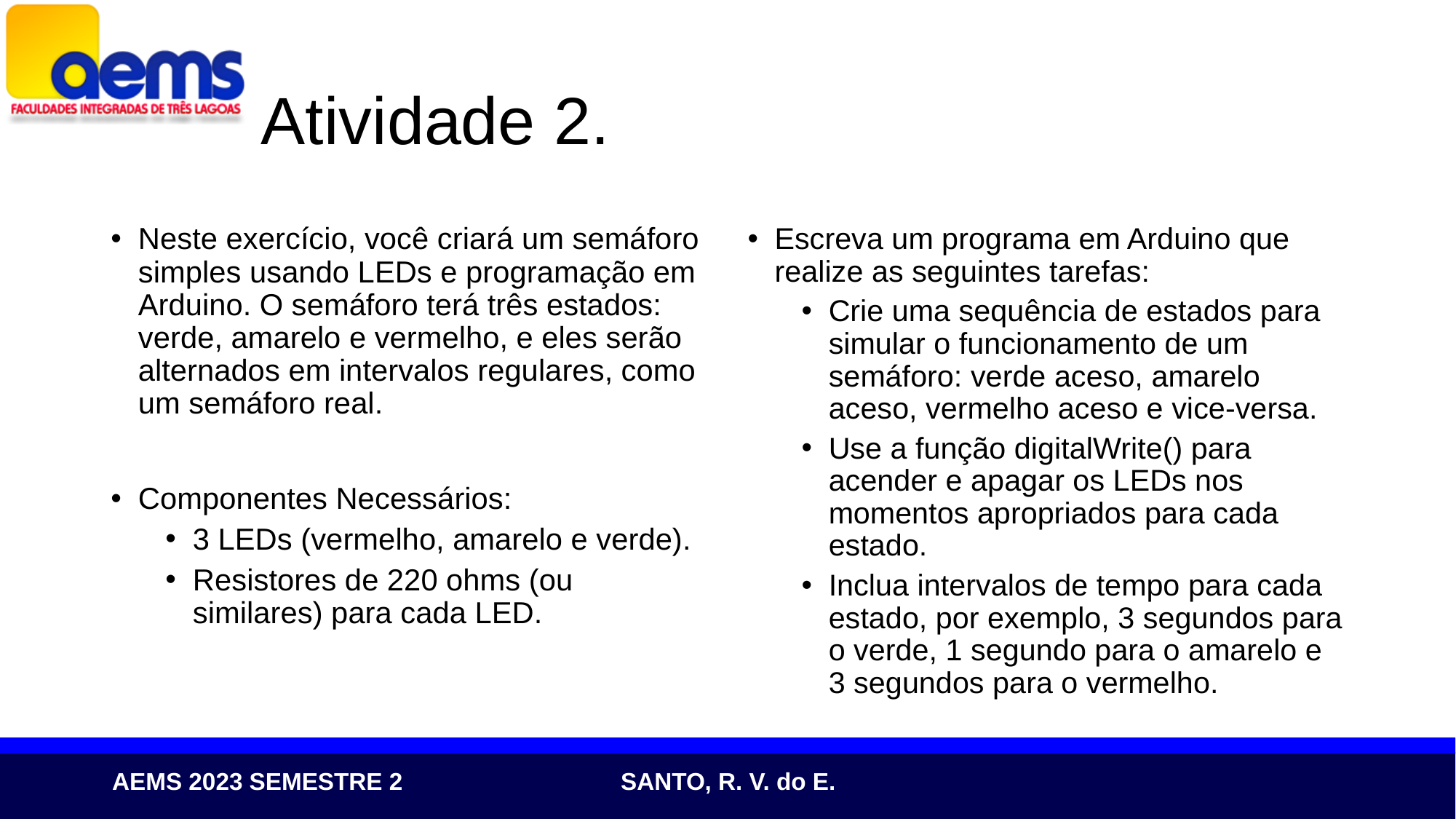

# Atividade 2.
Neste exercício, você criará um semáforo simples usando LEDs e programação em Arduino. O semáforo terá três estados: verde, amarelo e vermelho, e eles serão alternados em intervalos regulares, como um semáforo real.

Componentes Necessários:
3 LEDs (vermelho, amarelo e verde).
Resistores de 220 ohms (ou similares) para cada LED.
Escreva um programa em Arduino que realize as seguintes tarefas:
Crie uma sequência de estados para simular o funcionamento de um semáforo: verde aceso, amarelo aceso, vermelho aceso e vice-versa.
Use a função digitalWrite() para acender e apagar os LEDs nos momentos apropriados para cada estado.
Inclua intervalos de tempo para cada estado, por exemplo, 3 segundos para o verde, 1 segundo para o amarelo e 3 segundos para o vermelho.